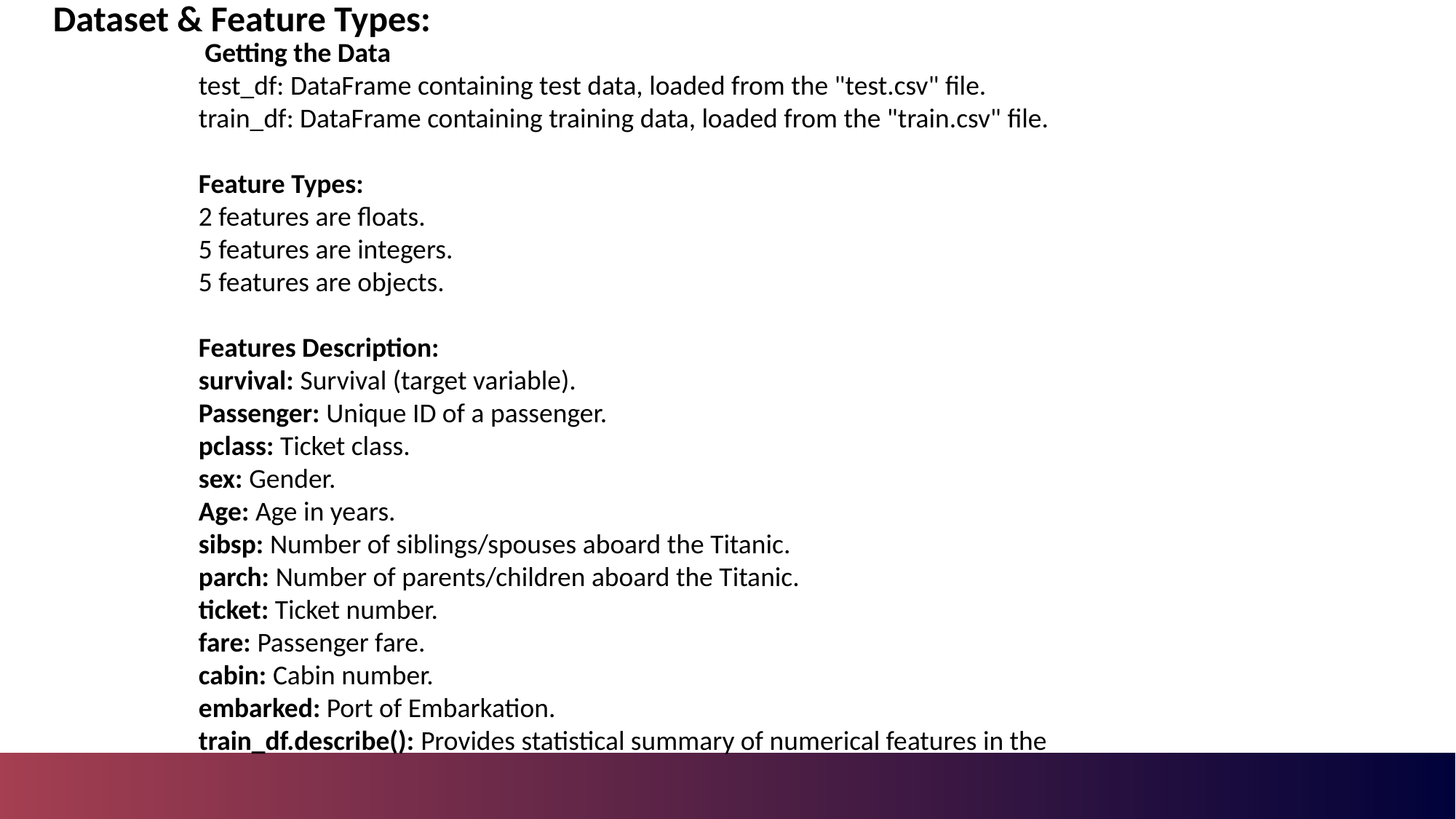

Dataset & Feature Types:
 Getting the Data
test_df: DataFrame containing test data, loaded from the "test.csv" file.
train_df: DataFrame containing training data, loaded from the "train.csv" file.

Feature Types:
2 features are floats.
5 features are integers.
5 features are objects.

Features Description:
survival: Survival (target variable).
Passenger: Unique ID of a passenger.
pclass: Ticket class.
sex: Gender.
Age: Age in years.
sibsp: Number of siblings/spouses aboard the Titanic.
parch: Number of parents/children aboard the Titanic.
ticket: Ticket number.
fare: Passenger fare.
cabin: Cabin number.
embarked: Port of Embarkation.
train_df.describe(): Provides statistical summary of numerical features in the